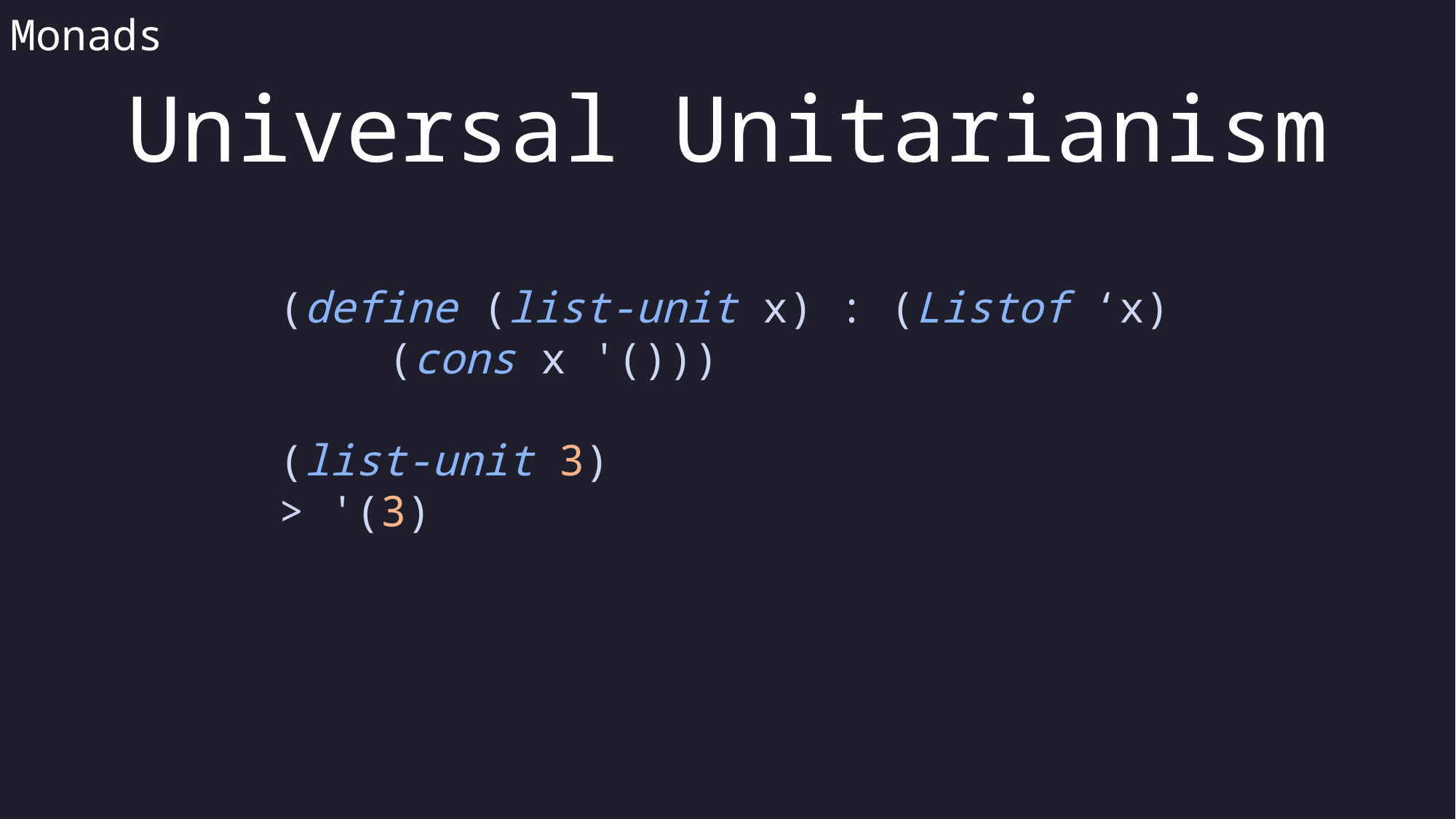

Monads
Universal Unitarianism
(define (list-unit x) : (Listof ‘x)
	(cons x '()))
(list-unit 3)
> '(3)